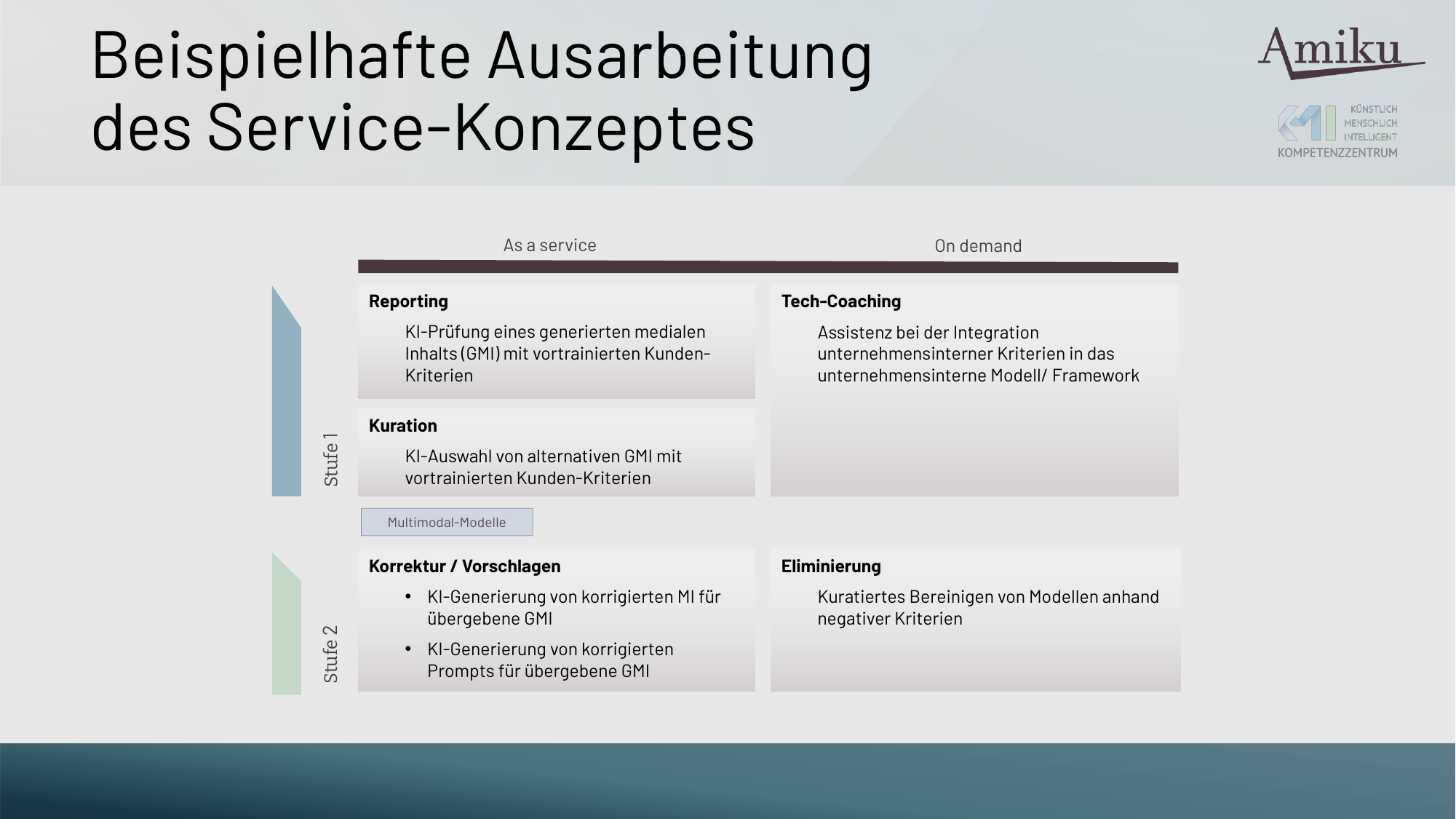

# Beispielhafte Ausarbeitung des Service-Konzeptes
As a service
On demand

Tech-Coaching
Assistenz bei der Integration unternehmensinterner Kriterien in das unternehmensinterne Modell/ Framework
Reporting
KI-Prüfung eines generierten medialen Inhalts (GMI) mit vortrainierten Kunden-Kriterien

Kuration
KI-Auswahl von alternativen GMI mit vortrainierten Kunden-Kriterien
Stufe 1
Multimodal-Modelle
Korrektur / Vorschlagen
KI-Generierung von korrigierten MI für übergebene GMI
KI-Generierung von korrigierten Prompts für übergebene GMI
Eliminierung
Kuratiertes Bereinigen von Modellen anhand negativer Kriterien

Stufe 2